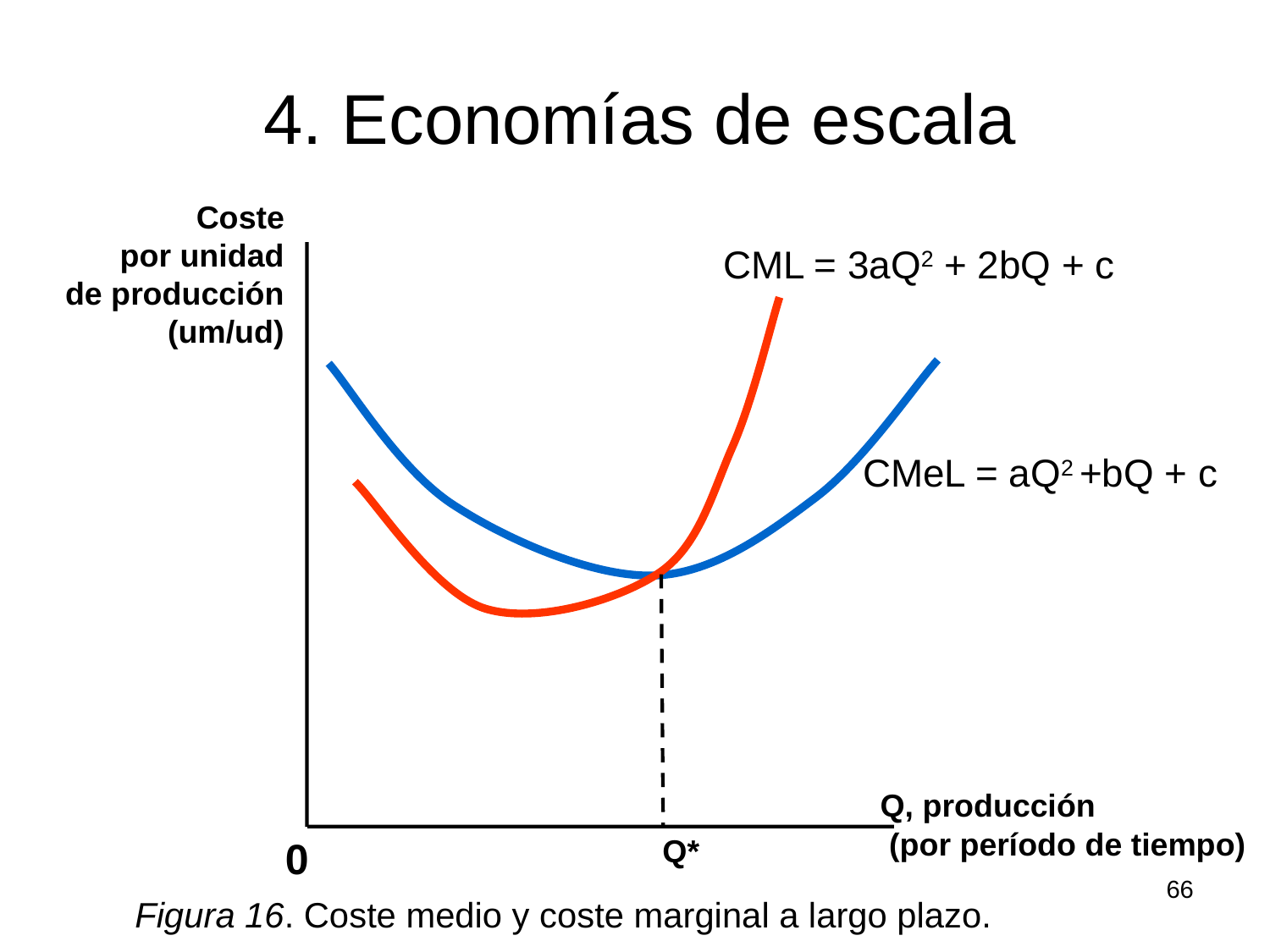

# 4. Economías de escala
Coste
por unidad
de producción
(um/ud)
CML = 3aQ2 + 2bQ + c

CMeL = aQ2 +bQ + c

Q, producción
 (por período de tiempo)
Q*

0
66
Figura 16. Coste medio y coste marginal a largo plazo.